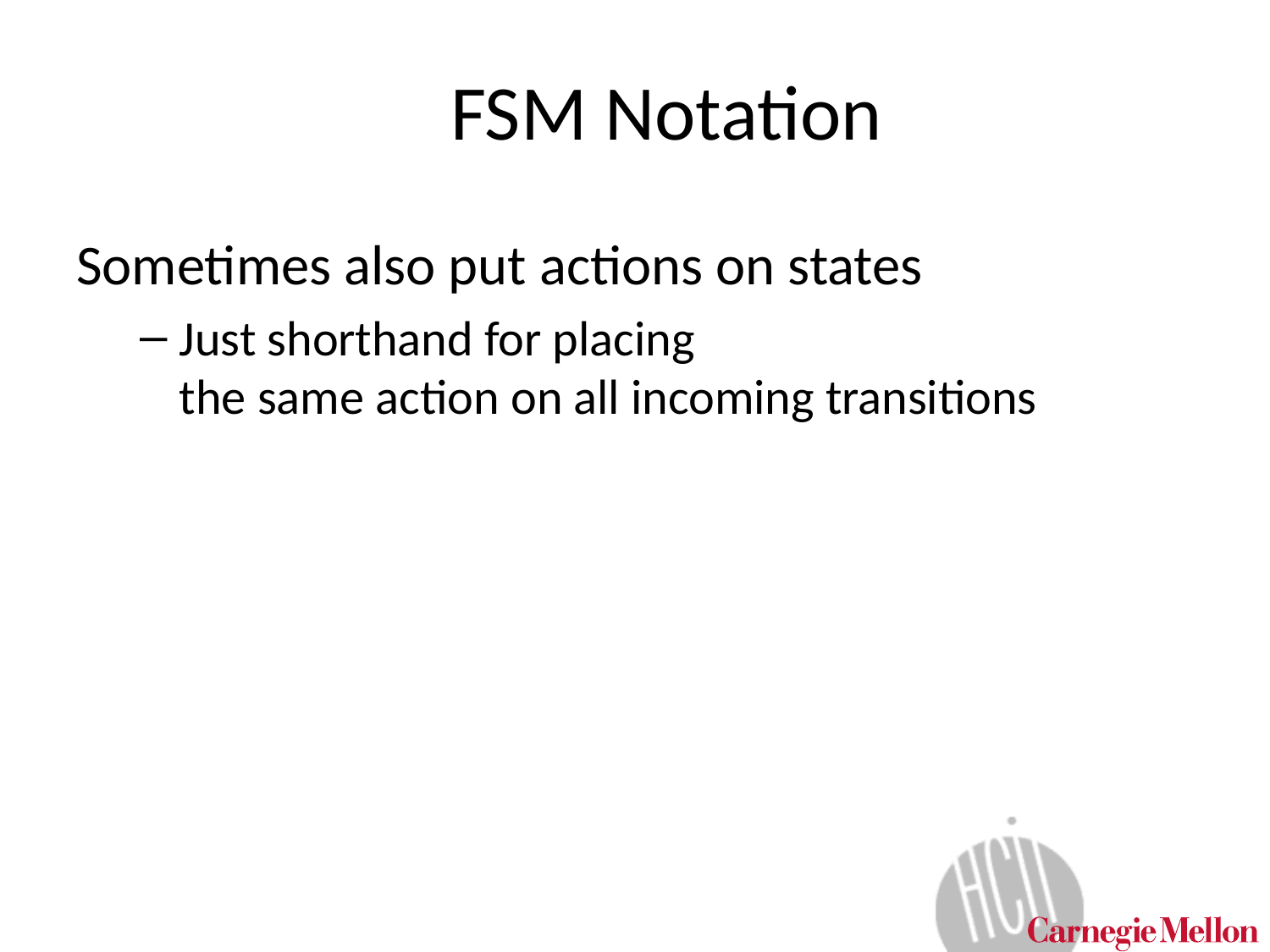

# FSM Notation
Sometimes also put actions on states
Just shorthand for placing
the same action on all incoming transitions